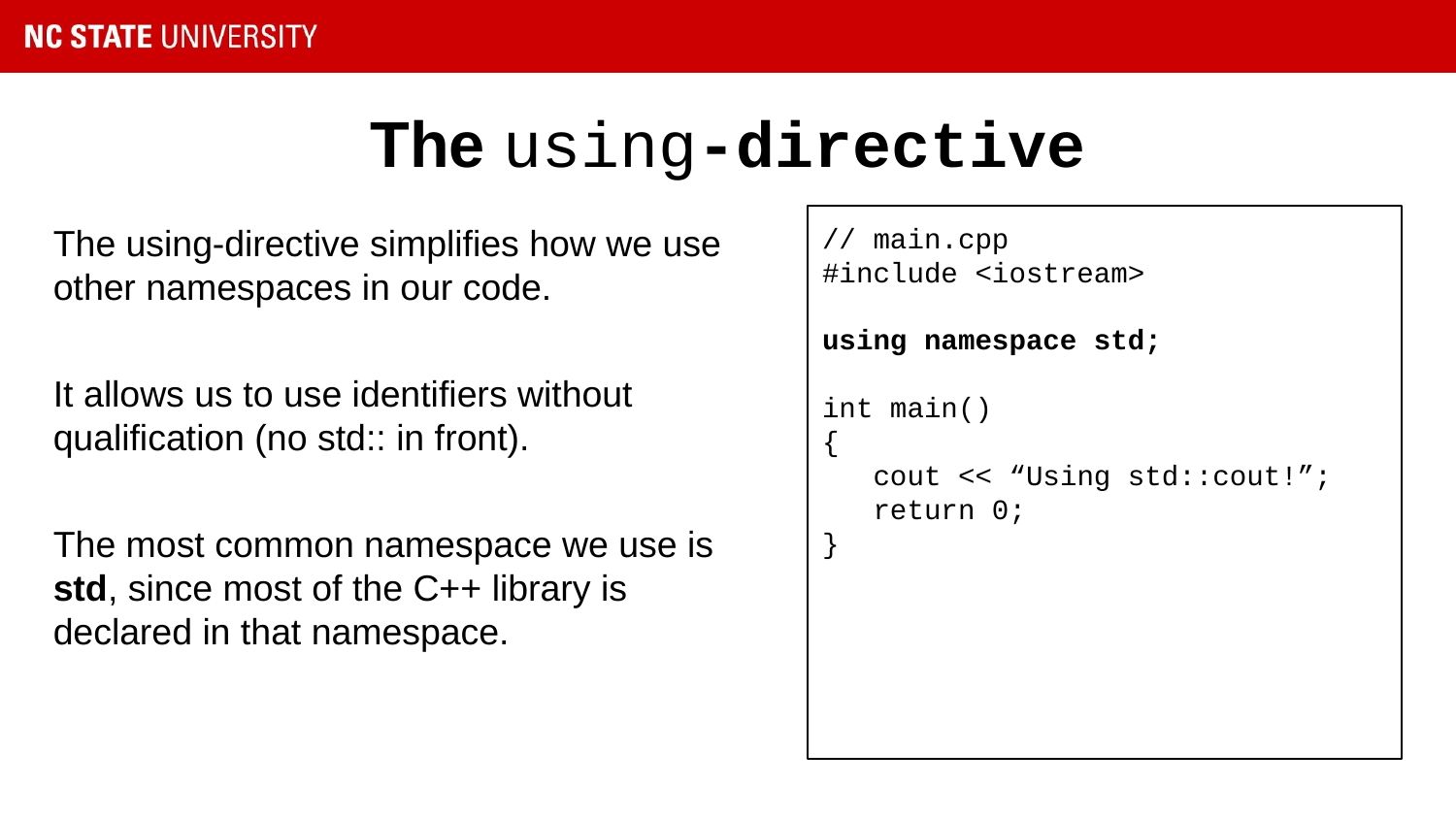

# The using-directive
The using-directive simplifies how we use other namespaces in our code.

It allows us to use identifiers without qualification (no std:: in front).

The most common namespace we use is std, since most of the C++ library is declared in that namespace.

// main.cpp
#include <iostream>

using namespace std;

int main()
{
   cout << “Using std::cout!”;
   return 0;
}